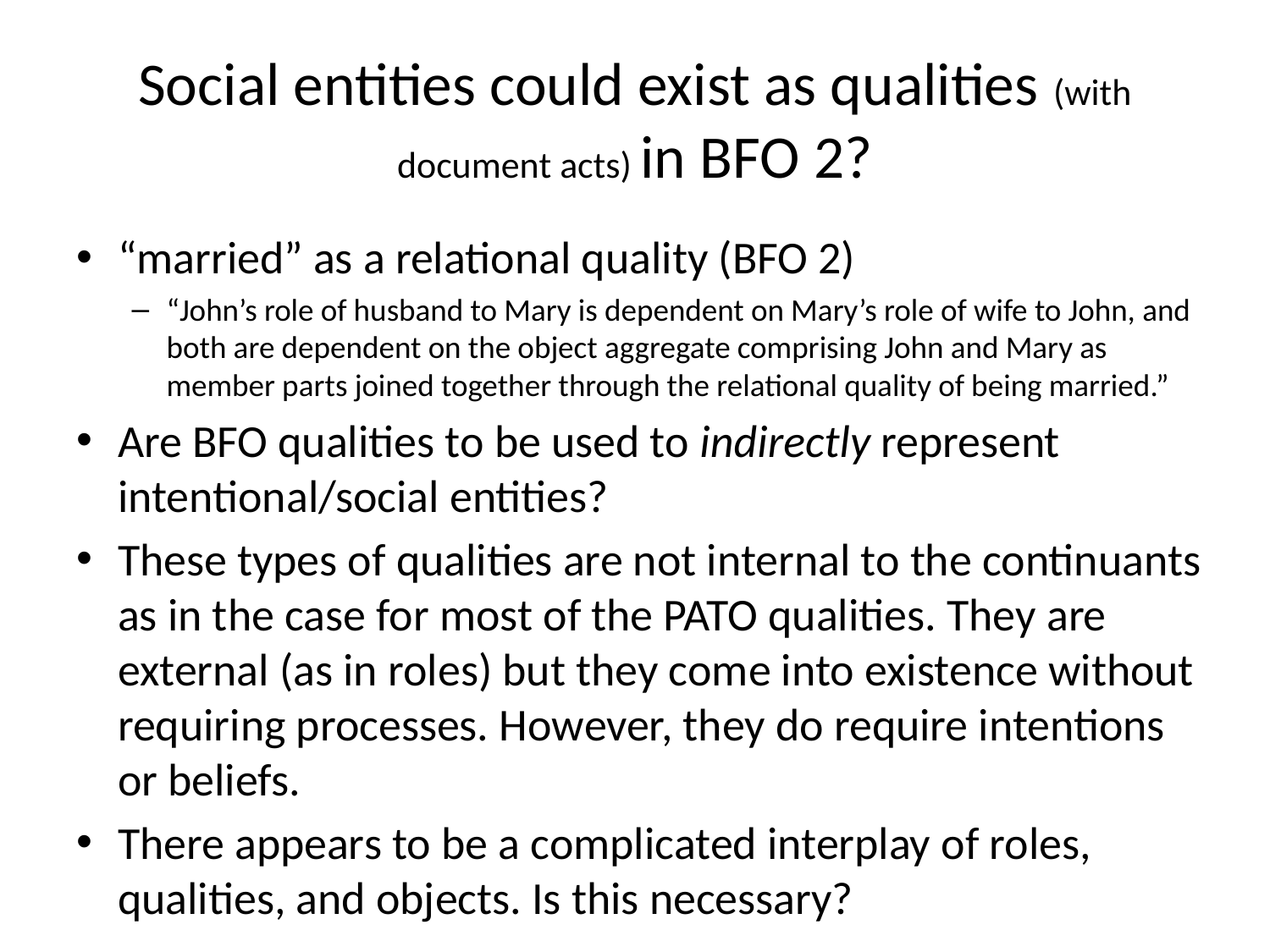

# Social entities could exist as qualities (with document acts) in BFO 2?
“married” as a relational quality (BFO 2)
“John’s role of husband to Mary is dependent on Mary’s role of wife to John, and both are dependent on the object aggregate comprising John and Mary as member parts joined together through the relational quality of being married.”
Are BFO qualities to be used to indirectly represent intentional/social entities?
These types of qualities are not internal to the continuants as in the case for most of the PATO qualities. They are external (as in roles) but they come into existence without requiring processes. However, they do require intentions or beliefs.
There appears to be a complicated interplay of roles, qualities, and objects. Is this necessary?